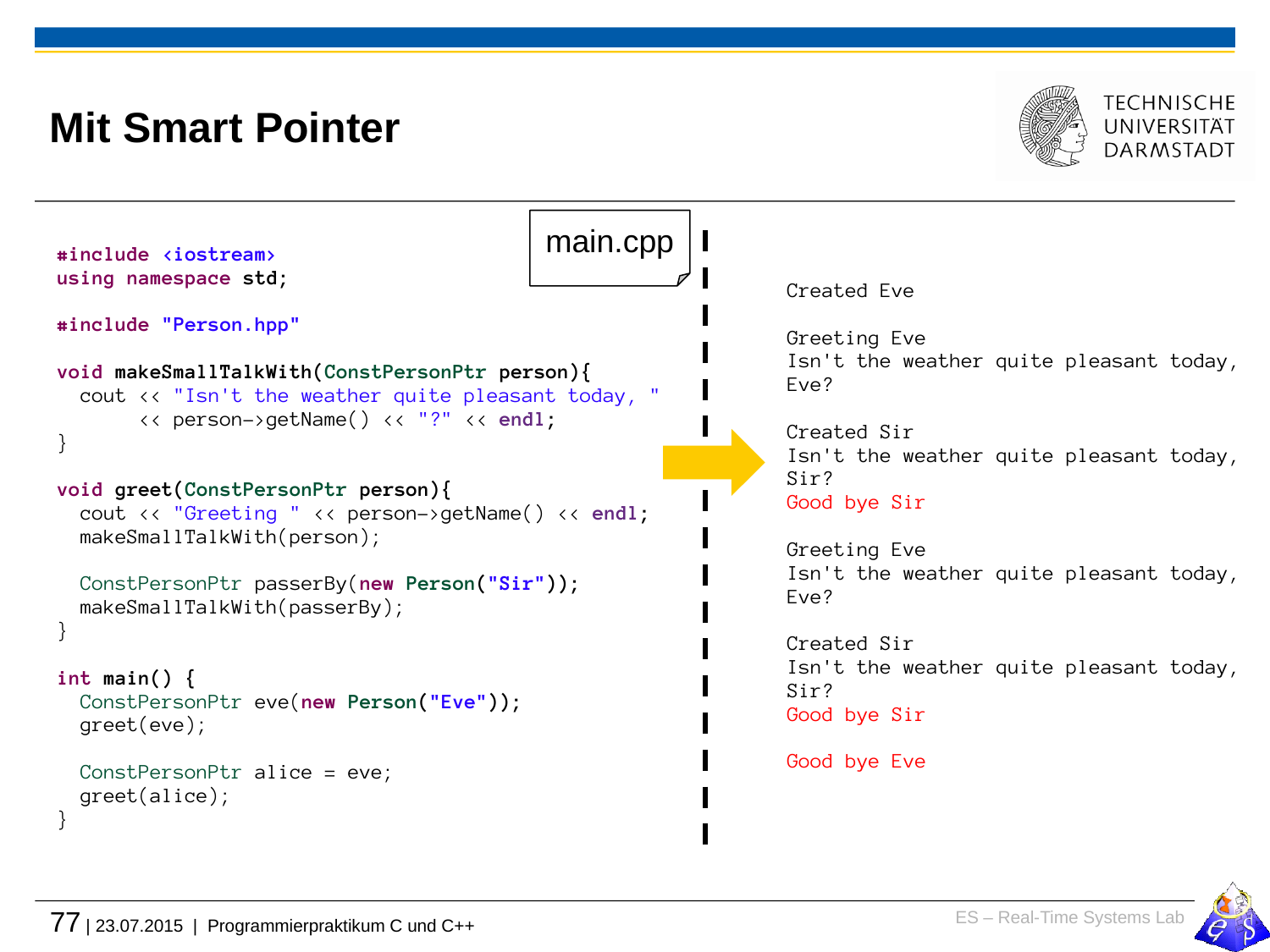

# Mit Smart Pointer
main.cpp
#include <iostream>
using namespace std;

#include "Person.hpp"

void makeSmallTalkWith(ConstPersonPtr person){
  cout << "Isn't the weather quite pleasant today, "
       << person->getName() << "?" << endl;
}

void greet(ConstPersonPtr person){
  cout << "Greeting " << person->getName() << endl;
  makeSmallTalkWith(person);

  ConstPersonPtr passerBy(new Person("Sir"));
  makeSmallTalkWith(passerBy);
}

int main() {
  ConstPersonPtr eve(new Person("Eve"));
  greet(eve);

  ConstPersonPtr alice = eve;
  greet(alice);
}
Created Eve

Greeting Eve
Isn't the weather quite pleasant today, Eve?

Created Sir
Isn't the weather quite pleasant today, Sir?
Good bye Sir

Greeting Eve
Isn't the weather quite pleasant today, Eve?

Created Sir
Isn't the weather quite pleasant today, Sir?
Good bye Sir

Good bye Eve